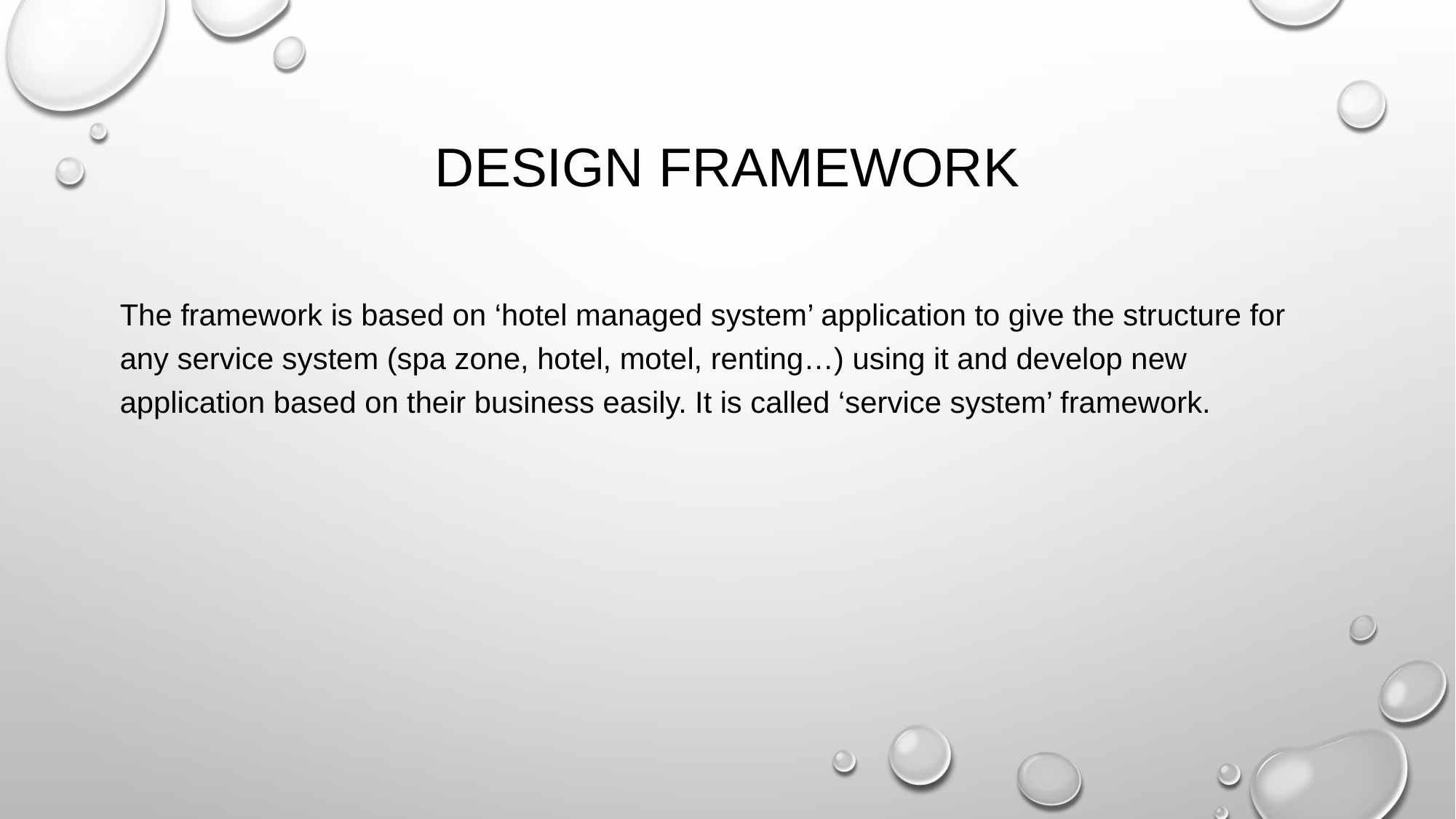

# Design framework
The framework is based on ‘hotel managed system’ application to give the structure for any service system (spa zone, hotel, motel, renting…) using it and develop new application based on their business easily. It is called ‘service system’ framework.